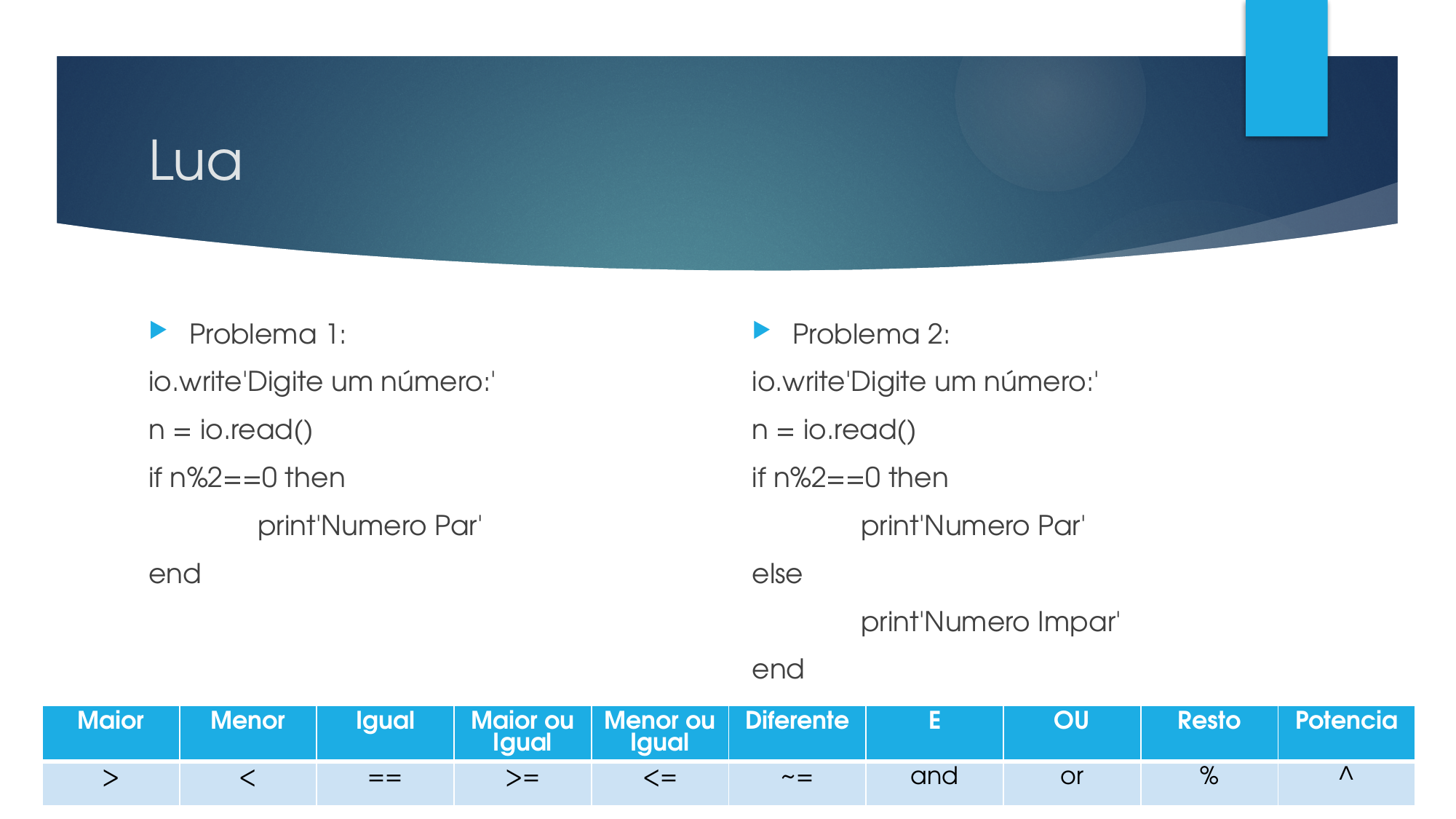

# Lua
Problema 1:
io.write'Digite um número:'
n = io.read()
if n%2==0 then
	print'Numero Par'
end

Problema 2:
io.write'Digite um número:'
n = io.read()
if n%2==0 then
	print'Numero Par'
else
	print'Numero Impar'
end

| Maior | Menor | Igual | Maior ou Igual | Menor ou Igual | Diferente | E | OU | Resto | Potencia |
| --- | --- | --- | --- | --- | --- | --- | --- | --- | --- |
| > | < | == | >= | <= | ~= | and | or | % | ^ |